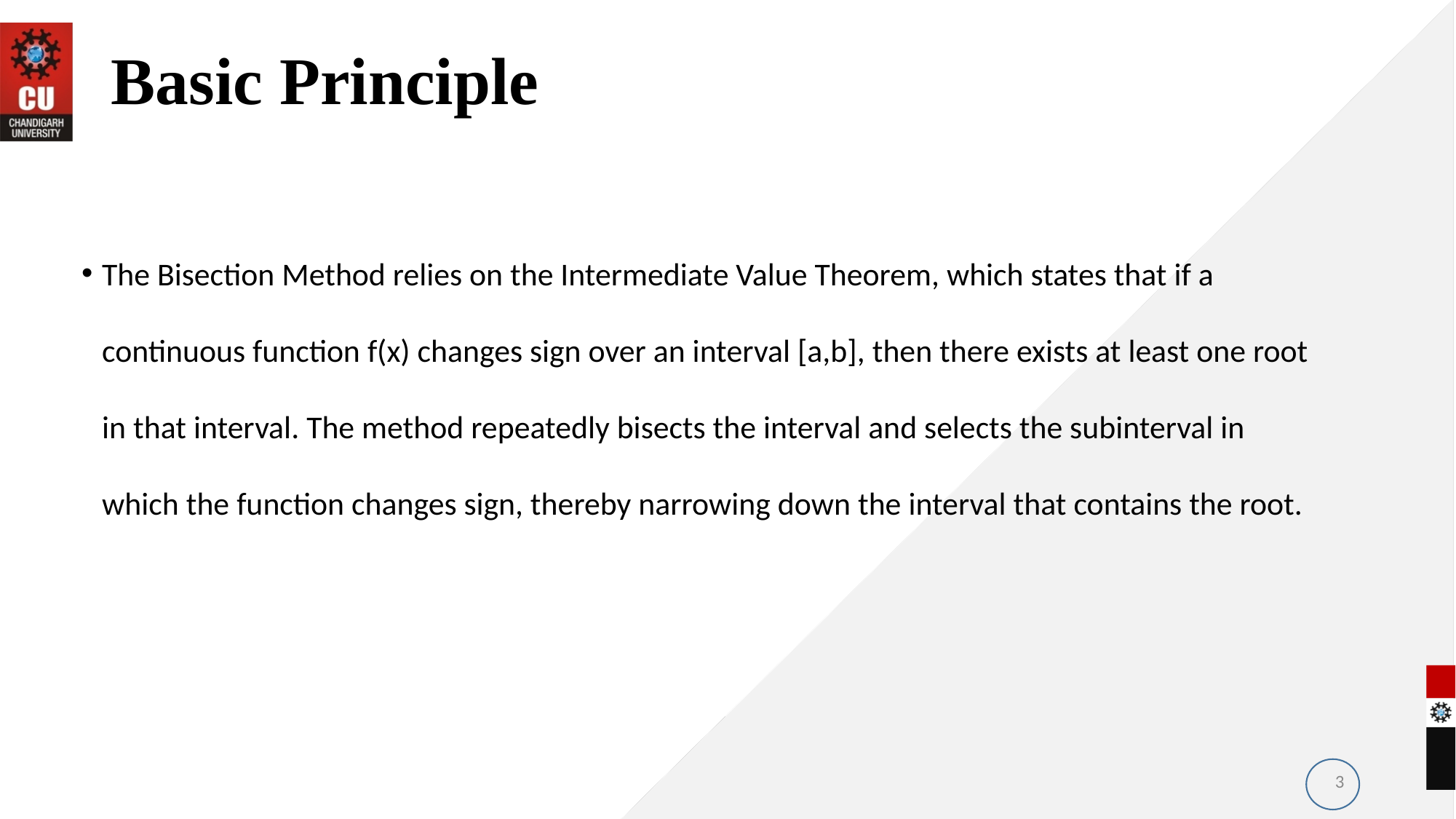

# Basic Principle
The Bisection Method relies on the Intermediate Value Theorem, which states that if a continuous function f(x) changes sign over an interval [a,b], then there exists at least one root in that interval. The method repeatedly bisects the interval and selects the subinterval in which the function changes sign, thereby narrowing down the interval that contains the root.

3